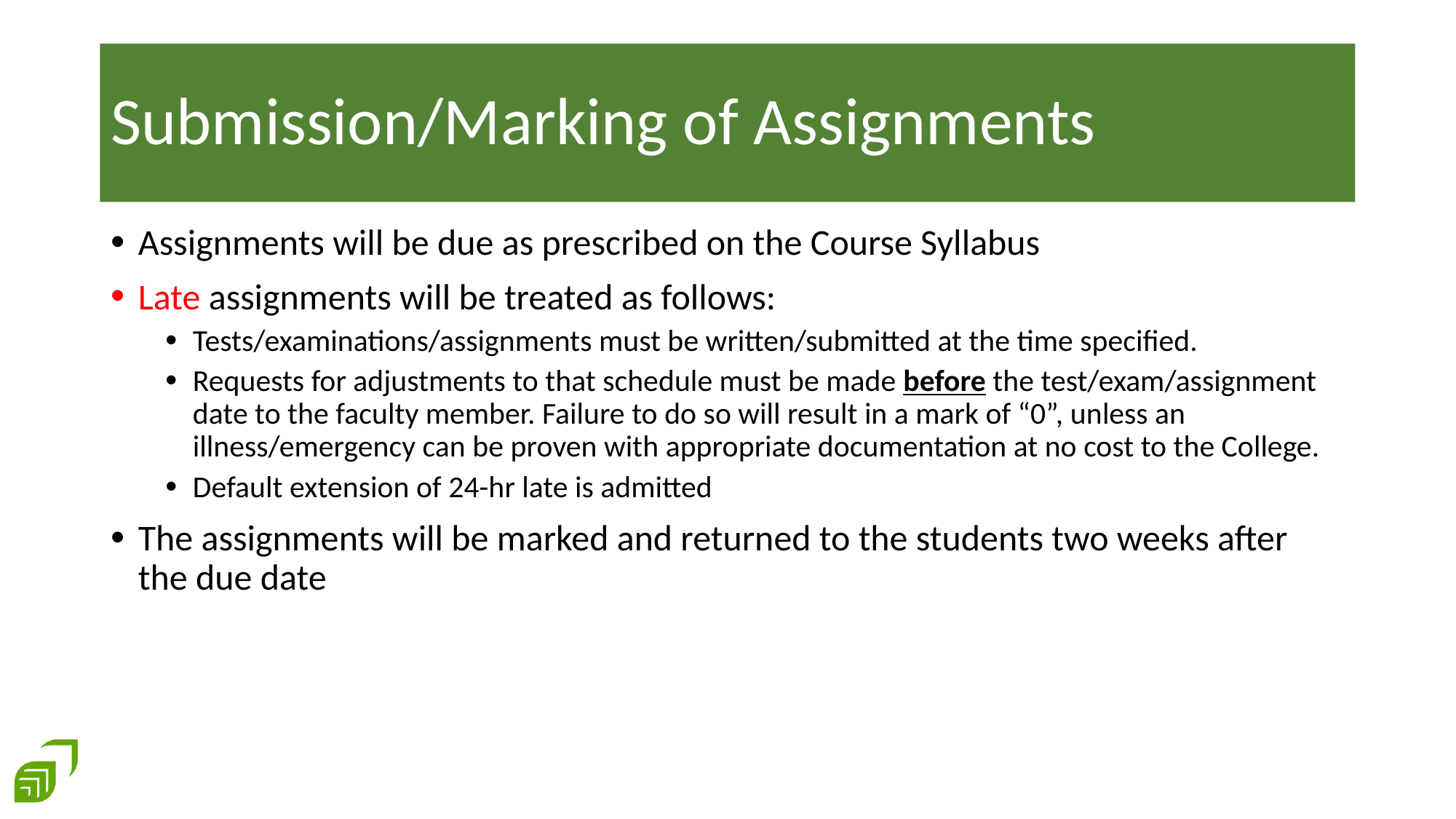

# Submission/Marking of Assignments
Assignments will be due as prescribed on the Course Syllabus
Late assignments will be treated as follows:
Tests/examinations/assignments must be written/submitted at the time specified.
Requests for adjustments to that schedule must be made before the test/exam/assignment date to the faculty member. Failure to do so will result in a mark of “0”, unless an illness/emergency can be proven with appropriate documentation at no cost to the College.
Default extension of 24-hr late is admitted
The assignments will be marked and returned to the students two weeks after the due date